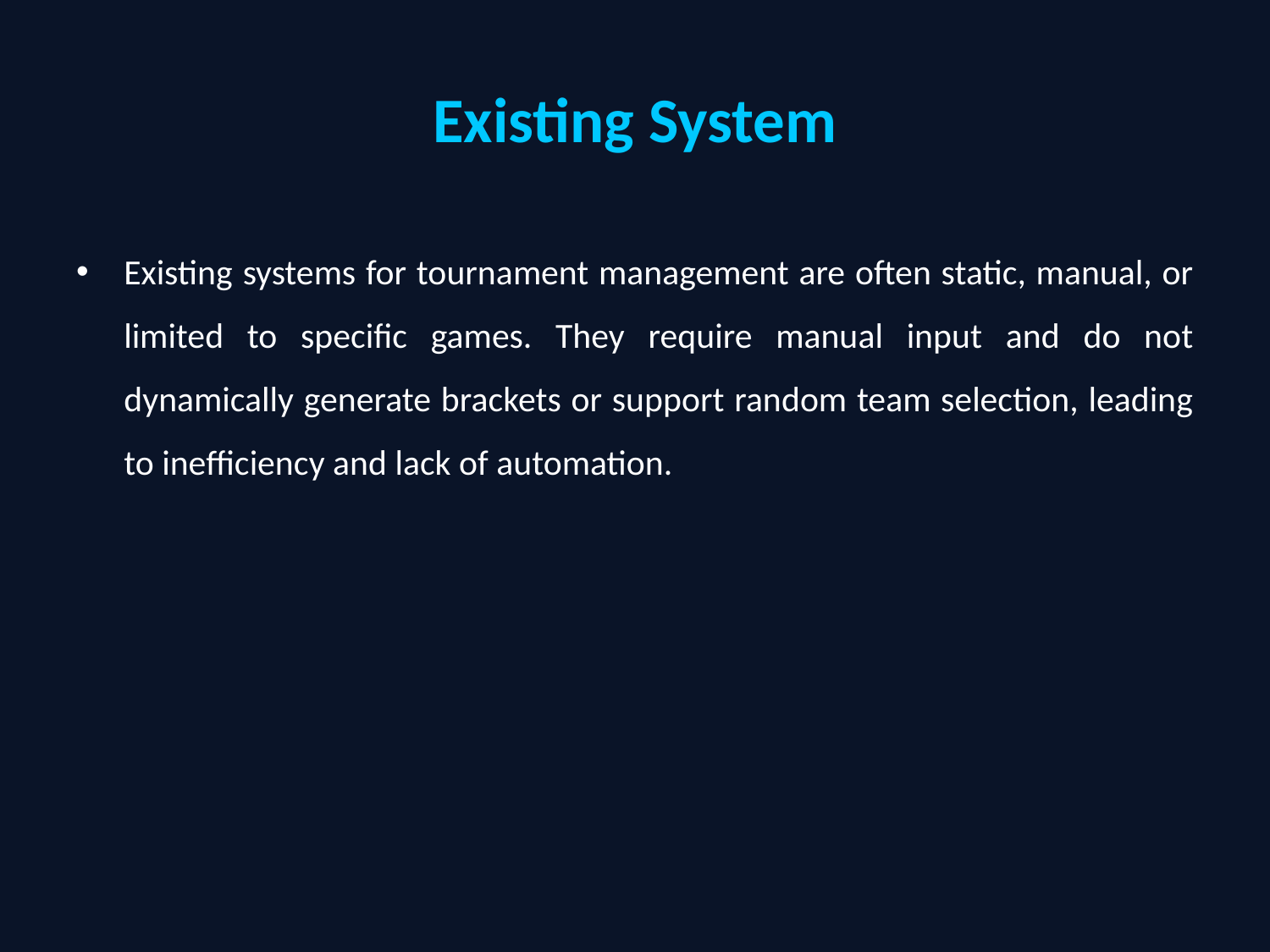

# Existing System
Existing systems for tournament management are often static, manual, or limited to specific games. They require manual input and do not dynamically generate brackets or support random team selection, leading to inefficiency and lack of automation.